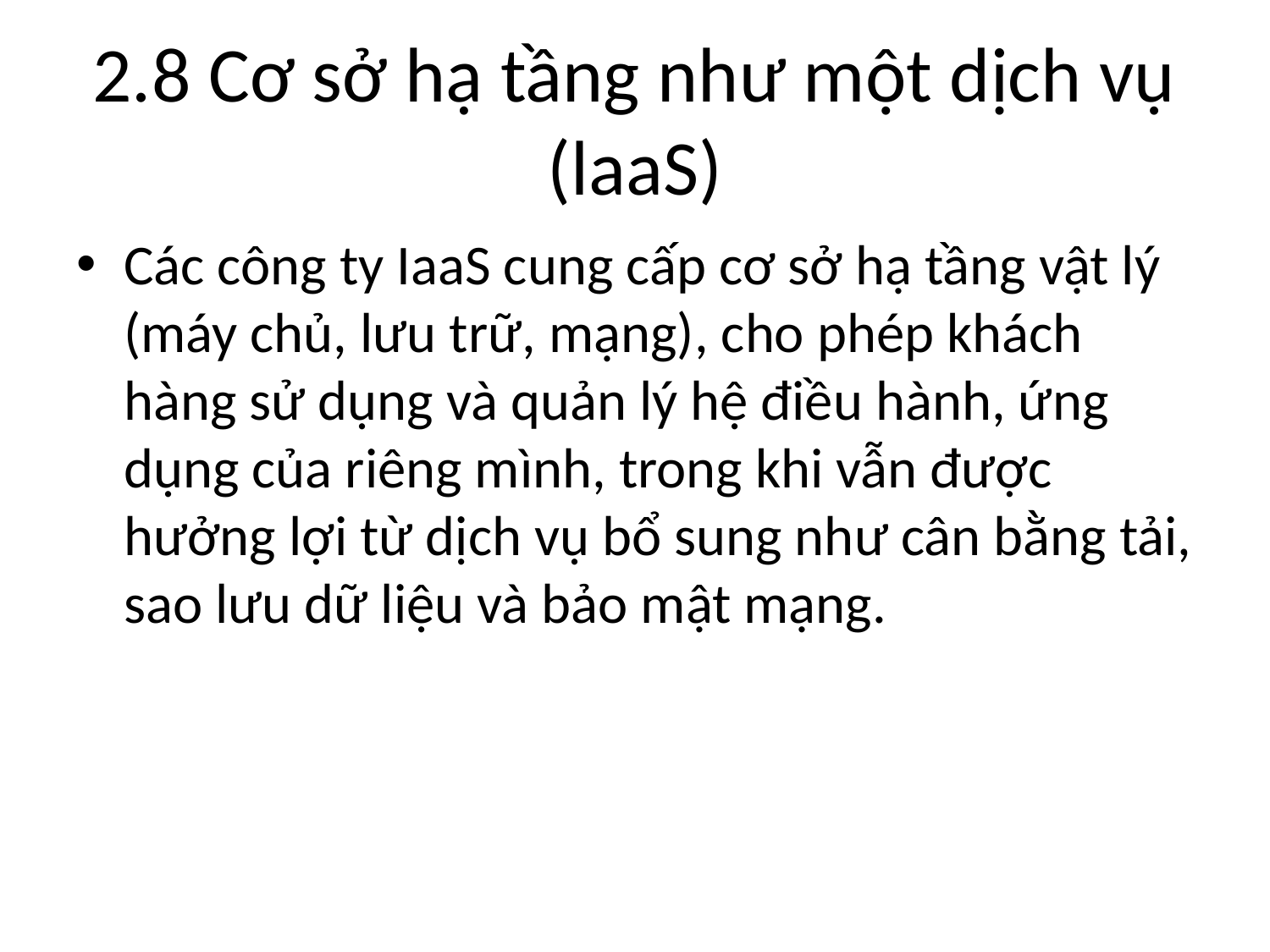

# 2.8 Cơ sở hạ tầng như một dịch vụ (laaS)
Các công ty IaaS cung cấp cơ sở hạ tầng vật lý (máy chủ, lưu trữ, mạng), cho phép khách hàng sử dụng và quản lý hệ điều hành, ứng dụng của riêng mình, trong khi vẫn được hưởng lợi từ dịch vụ bổ sung như cân bằng tải, sao lưu dữ liệu và bảo mật mạng.